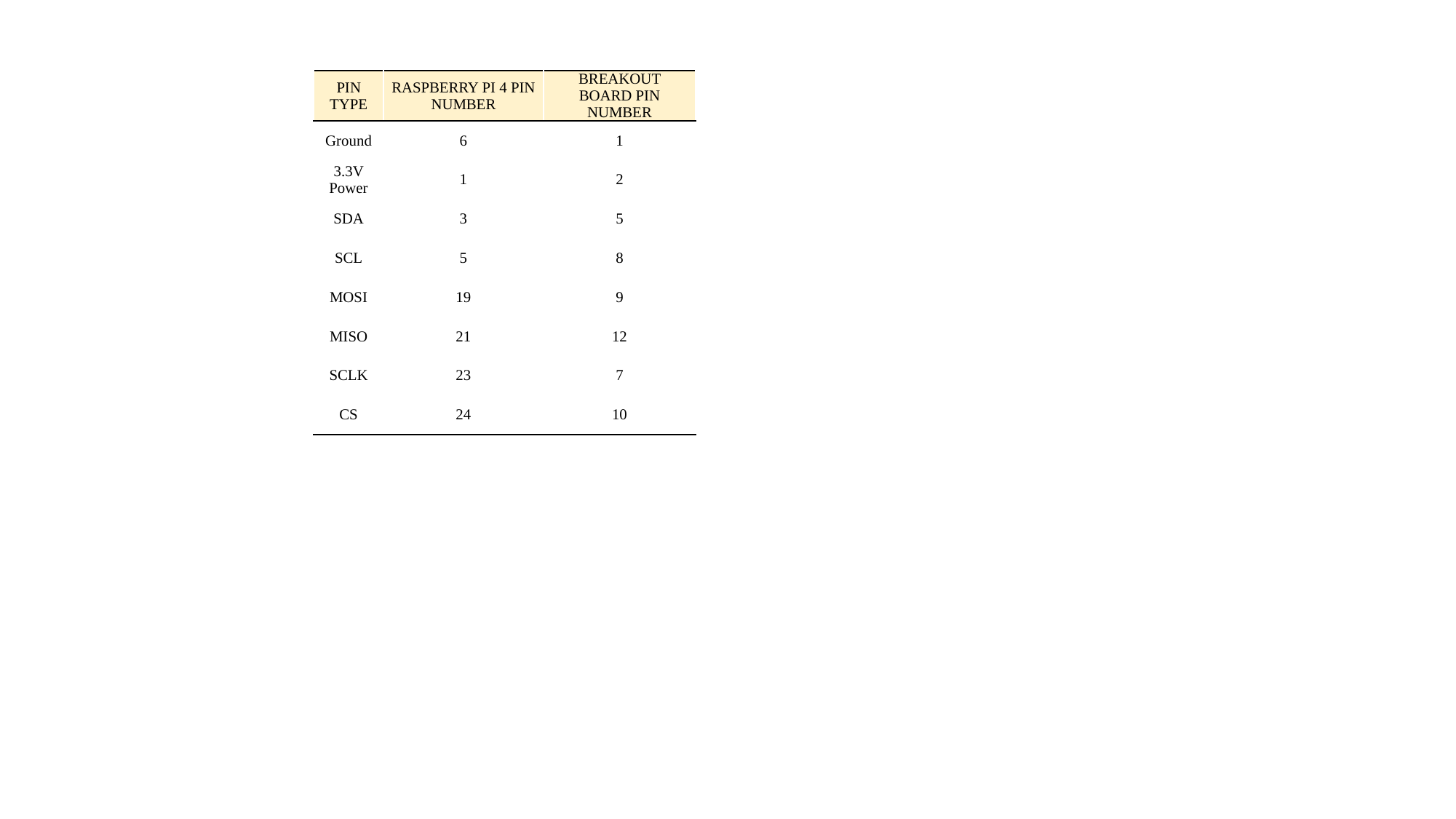

| Pin Type | Raspberry Pi 4 Pin Number | Breakout Board Pin Number |
| --- | --- | --- |
| Ground | 6 | 1 |
| 3.3V Power | 1 | 2 |
| SDA | 3 | 5 |
| SCL | 5 | 8 |
| MOSI | 19 | 9 |
| MISO | 21 | 12 |
| SCLK | 23 | 7 |
| CS | 24 | 10 |